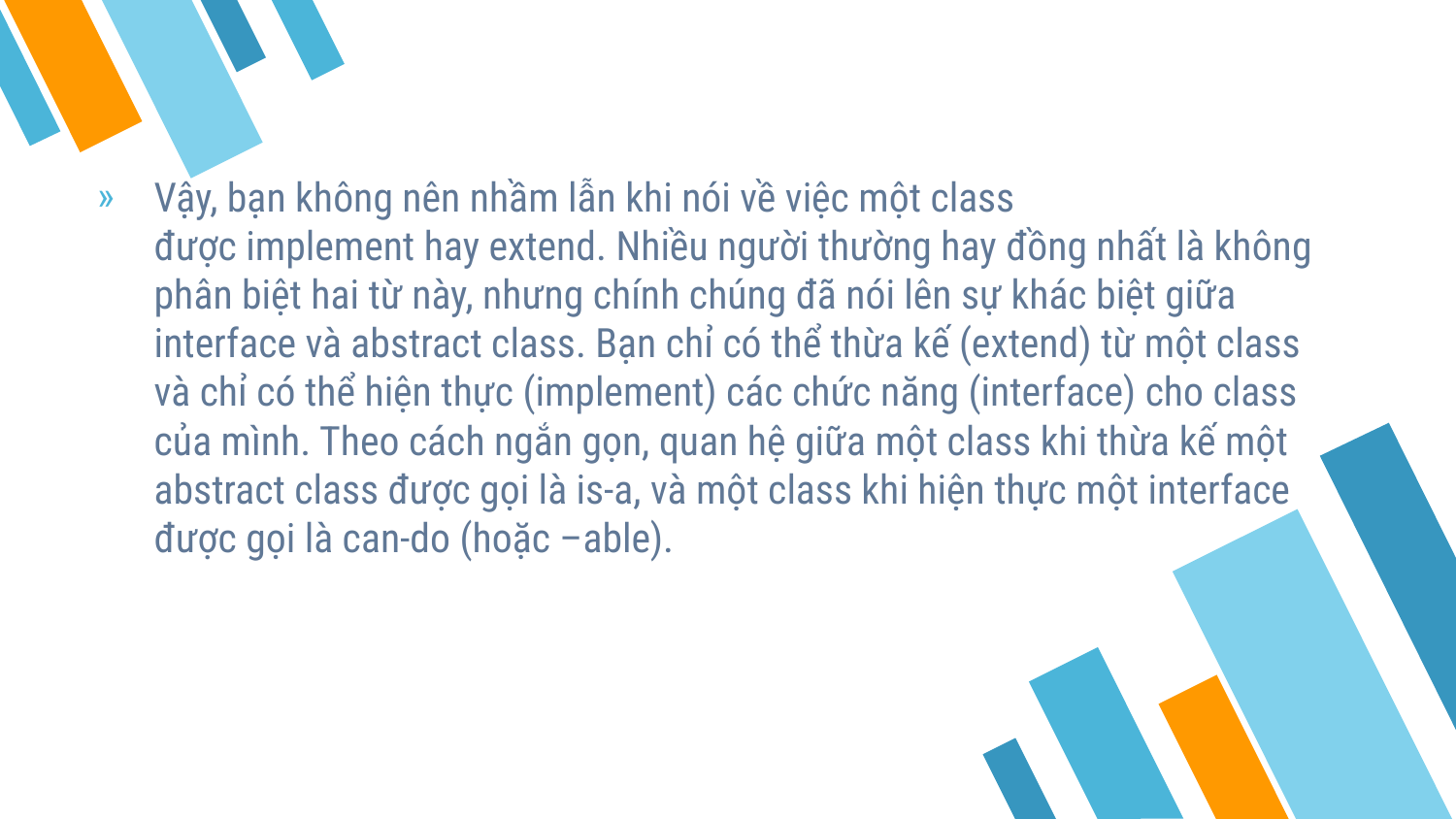

4
Vậy, bạn không nên nhầm lẫn khi nói về việc một class được implement hay extend. Nhiều người thường hay đồng nhất là không phân biệt hai từ này, nhưng chính chúng đã nói lên sự khác biệt giữa interface và abstract class. Bạn chỉ có thể thừa kế (extend) từ một class và chỉ có thể hiện thực (implement) các chức năng (interface) cho class của mình. Theo cách ngắn gọn, quan hệ giữa một class khi thừa kế một abstract class được gọi là is-a, và một class khi hiện thực một interface được gọi là can-do (hoặc –able).